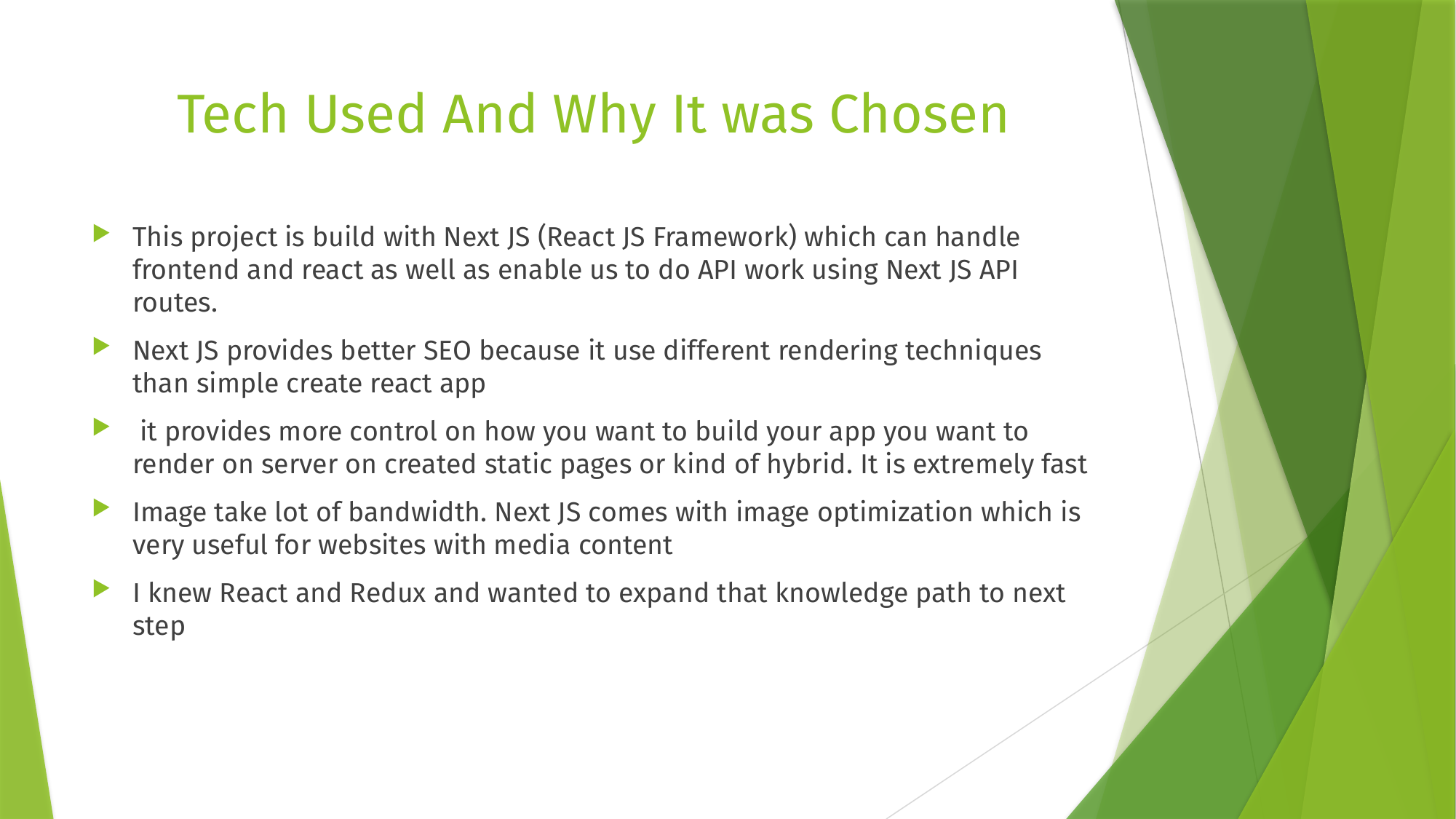

# Tech Used And Why It was Chosen
This project is build with Next JS (React JS Framework) which can handle frontend and react as well as enable us to do API work using Next JS API routes.
Next JS provides better SEO because it use different rendering techniques than simple create react app
 it provides more control on how you want to build your app you want to render on server on created static pages or kind of hybrid. It is extremely fast
Image take lot of bandwidth. Next JS comes with image optimization which is very useful for websites with media content
I knew React and Redux and wanted to expand that knowledge path to next step